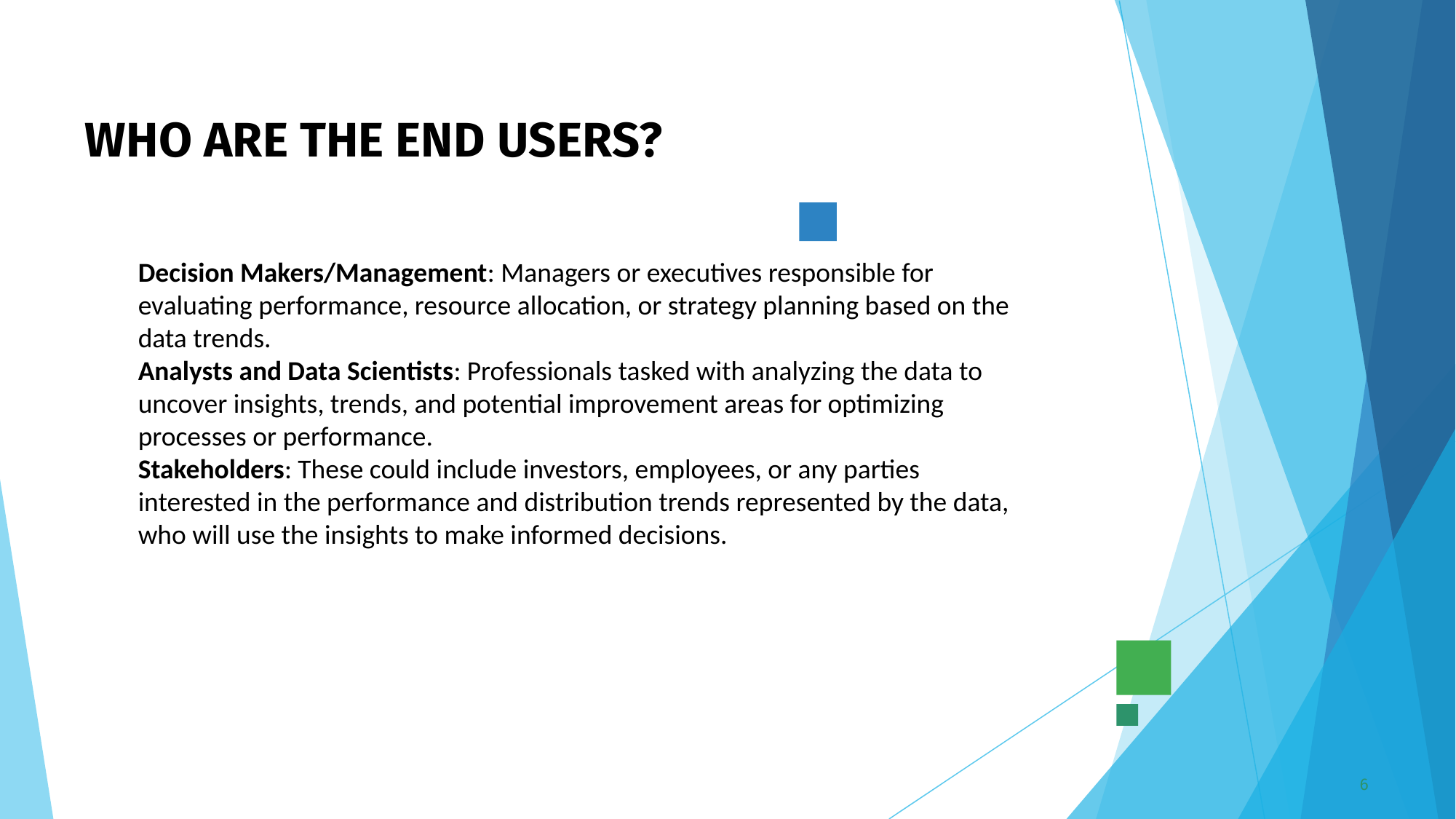

# WHO ARE THE END USERS?

Decision Makers/Management: Managers or executives responsible for evaluating performance, resource allocation, or strategy planning based on the data trends.
Analysts and Data Scientists: Professionals tasked with analyzing the data to uncover insights, trends, and potential improvement areas for optimizing processes or performance.
Stakeholders: These could include investors, employees, or any parties interested in the performance and distribution trends represented by the data, who will use the insights to make informed decisions.

6